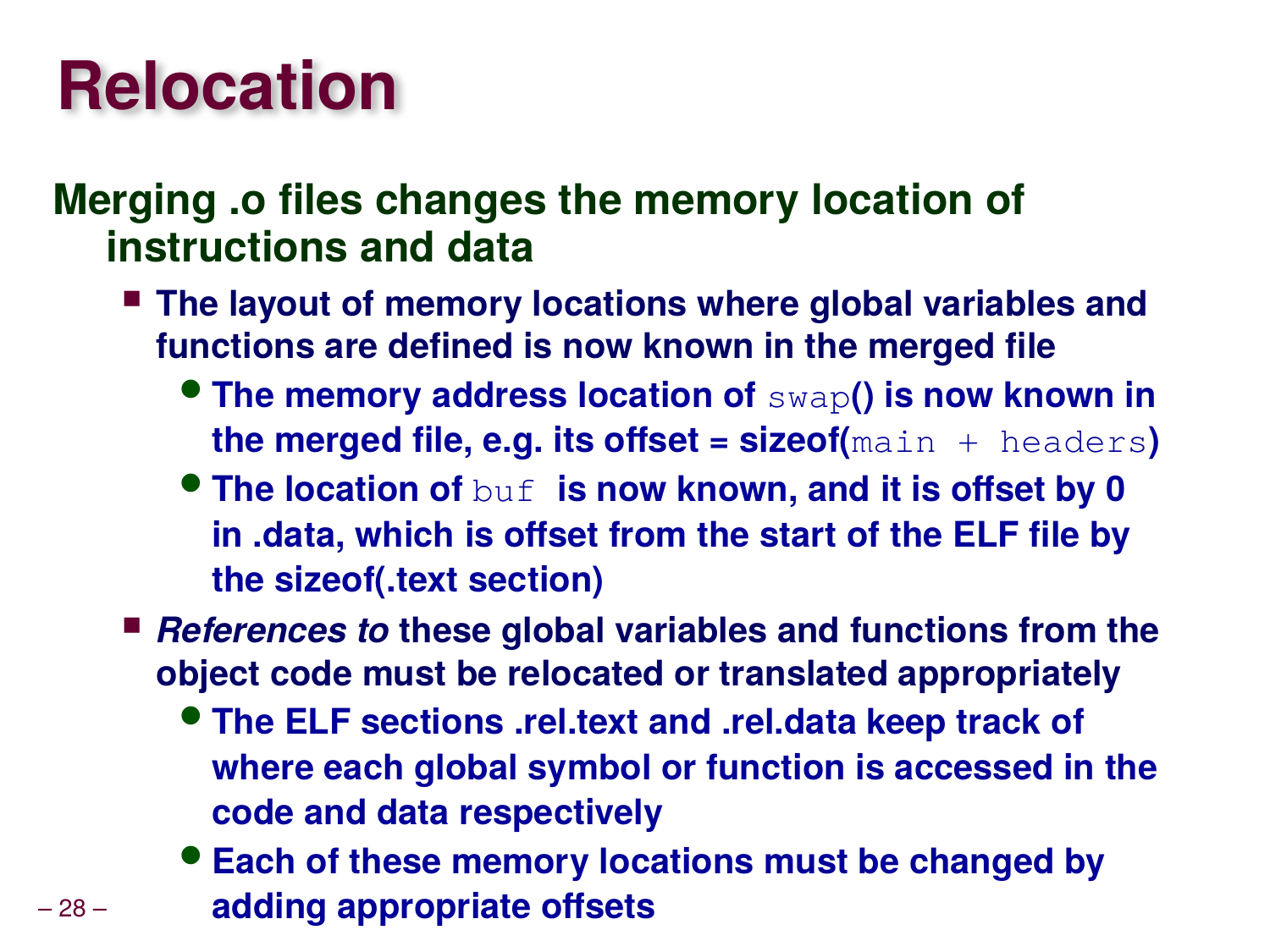

# Relocation
Merging .o files changes the memory location of instructions and data
The layout of memory locations where global variables and functions are defined is now known in the merged file
The memory address location of swap() is now known in the merged file, e.g. its offset = sizeof(main + headers)
The location of buf is now known, and it is offset by 0 in .data, which is offset from the start of the ELF file by the sizeof(.text section)
References to these global variables and functions from the object code must be relocated or translated appropriately
The ELF sections .rel.text and .rel.data keep track of where each global symbol or function is accessed in the code and data respectively
Each of these memory locations must be changed by adding appropriate offsets